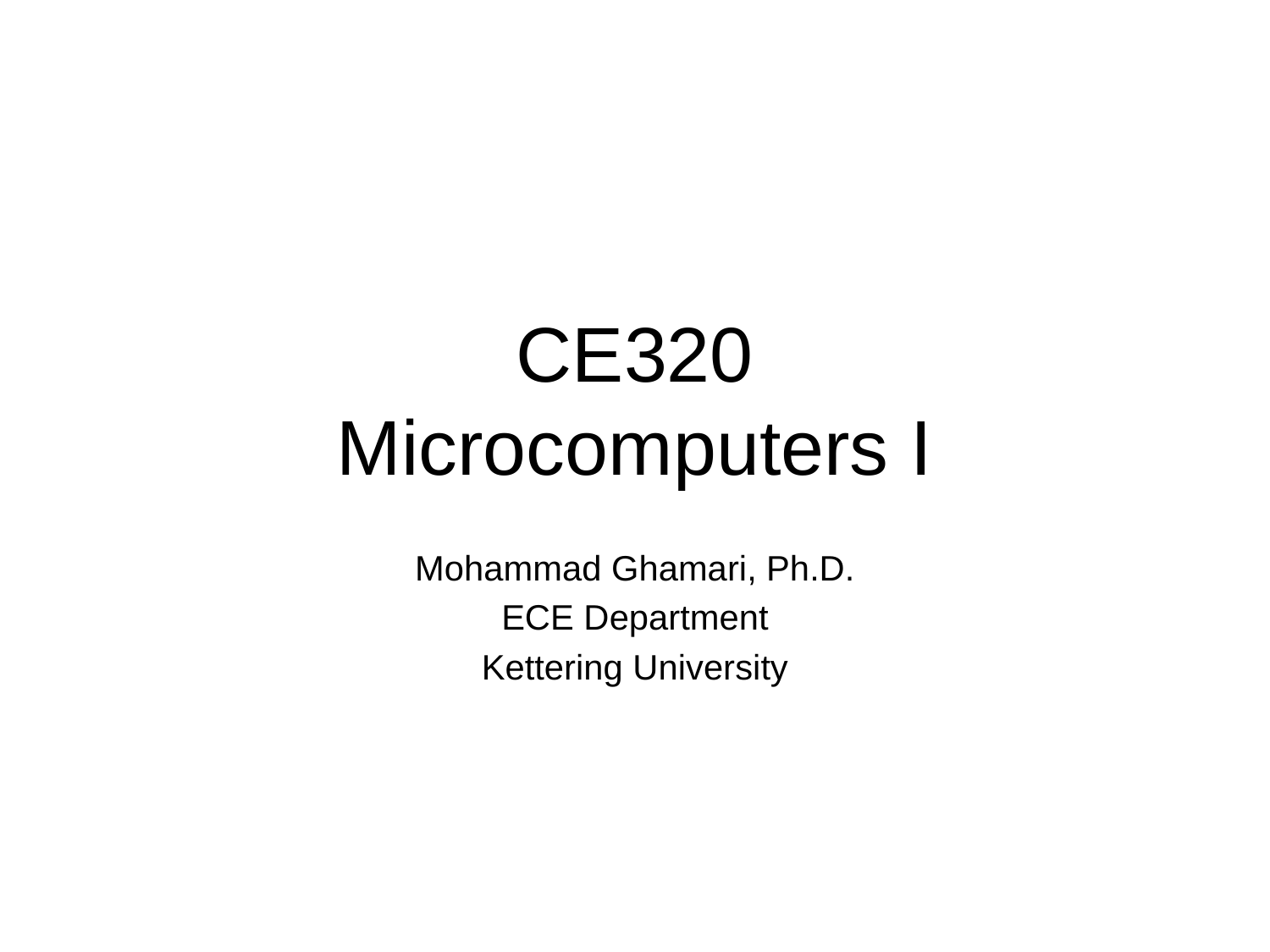

# CE320 Microcomputers I
Mohammad Ghamari, Ph.D.
ECE Department
Kettering University